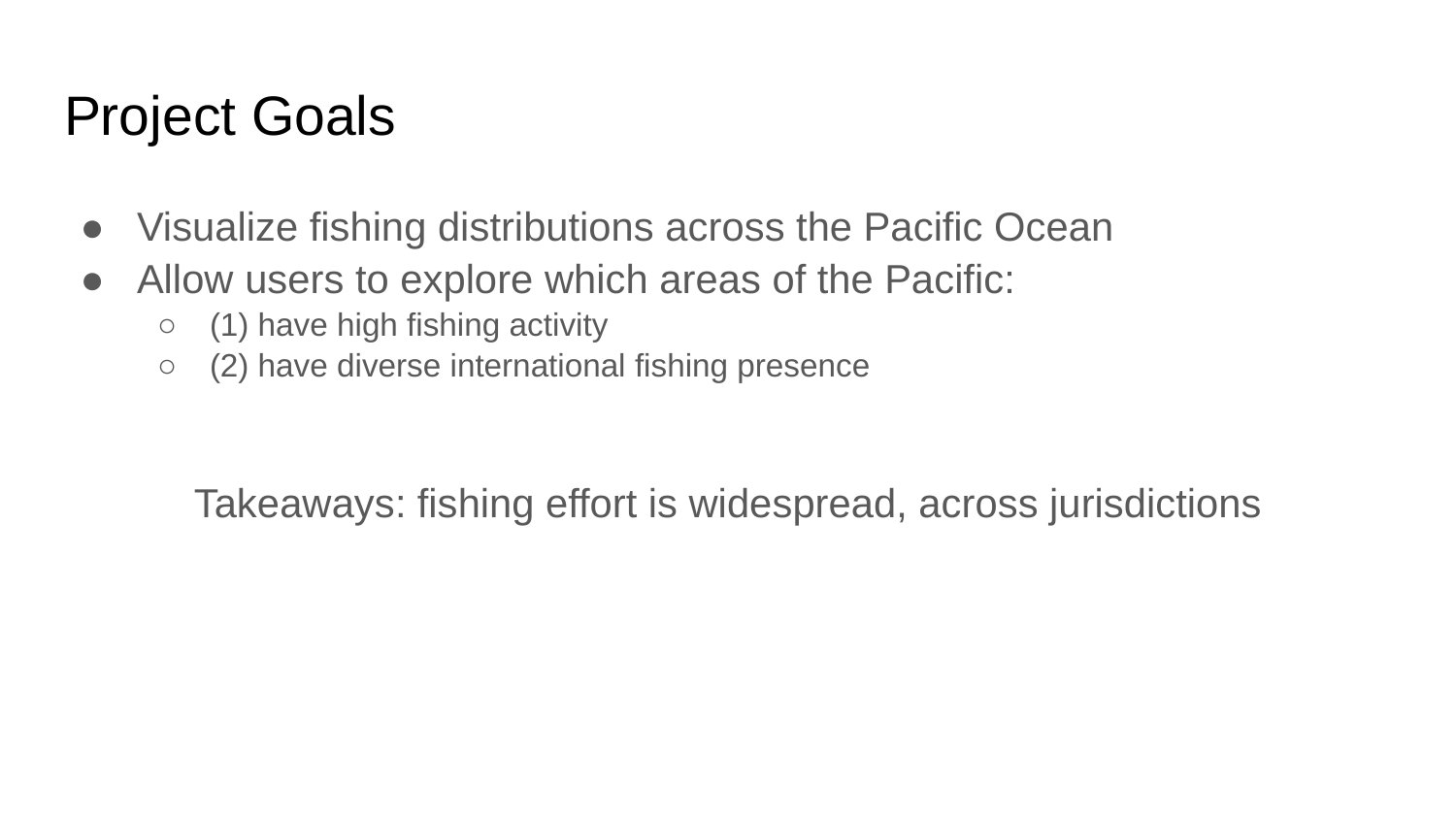

# Project Goals
Visualize fishing distributions across the Pacific Ocean
Allow users to explore which areas of the Pacific:
(1) have high fishing activity
(2) have diverse international fishing presence

Takeaways: fishing effort is widespread, across jurisdictions